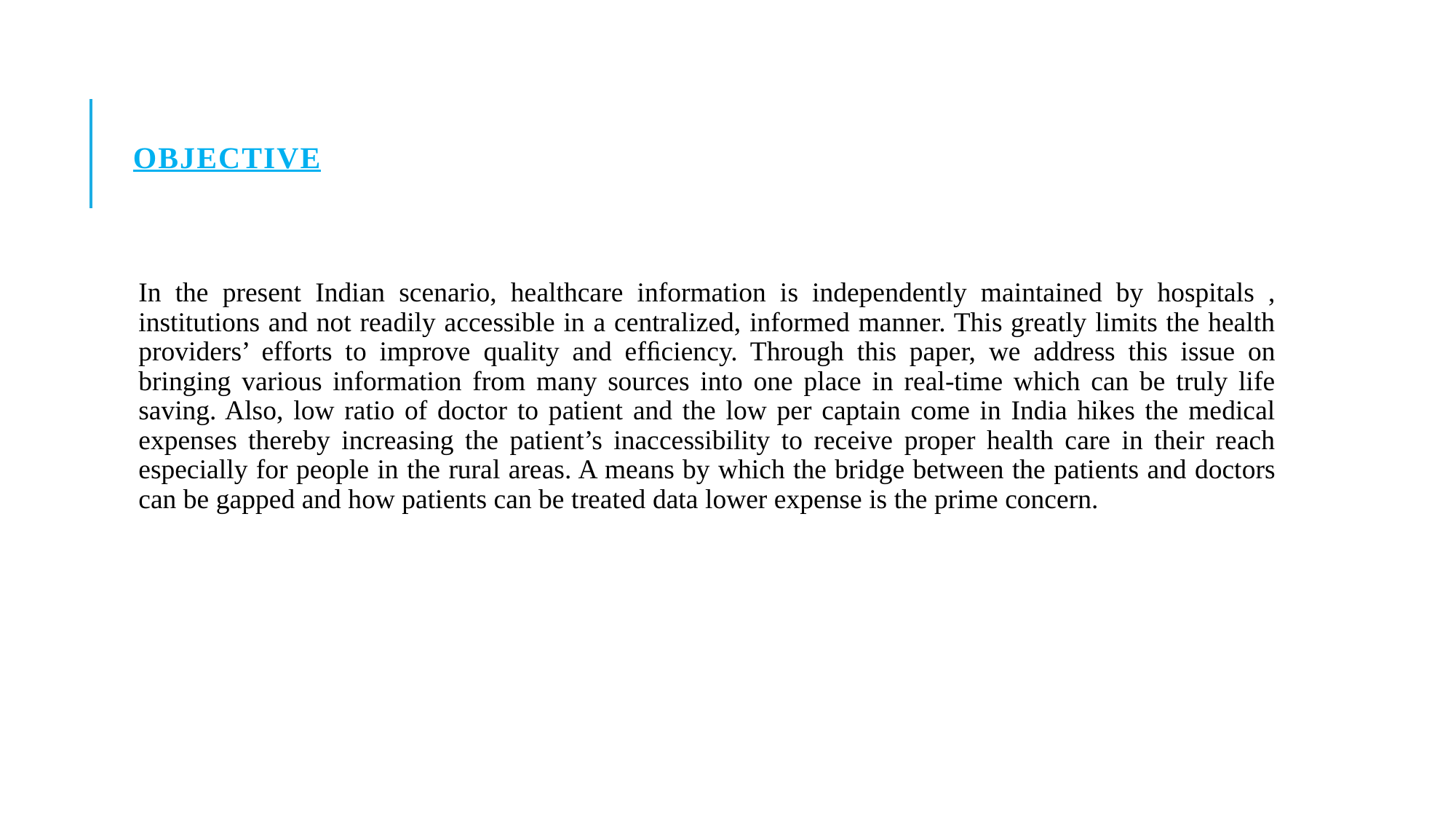

# Objective
In the present Indian scenario, healthcare information is independently maintained by hospitals , institutions and not readily accessible in a centralized, informed manner. This greatly limits the health providers’ efforts to improve quality and efﬁciency. Through this paper, we address this issue on bringing various information from many sources into one place in real-time which can be truly life saving. Also, low ratio of doctor to patient and the low per captain come in India hikes the medical expenses thereby increasing the patient’s inaccessibility to receive proper health care in their reach especially for people in the rural areas. A means by which the bridge between the patients and doctors can be gapped and how patients can be treated data lower expense is the prime concern.